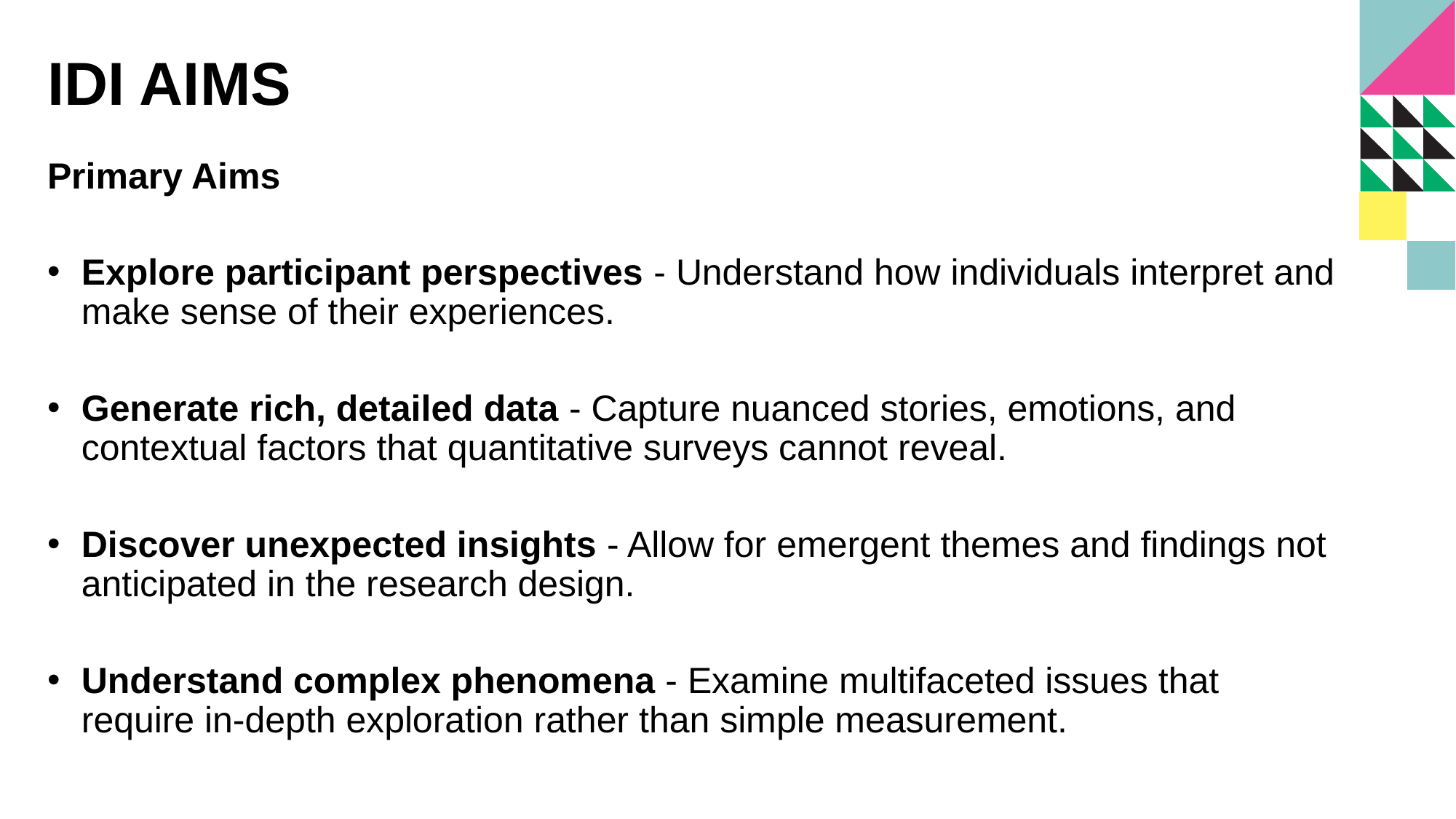

# Idi AIMS
Primary Aims

Explore participant perspectives - Understand how individuals interpret and make sense of their experiences.

Generate rich, detailed data - Capture nuanced stories, emotions, and contextual factors that quantitative surveys cannot reveal.

Discover unexpected insights - Allow for emergent themes and findings not anticipated in the research design.

Understand complex phenomena - Examine multifaceted issues that require in-depth exploration rather than simple measurement.